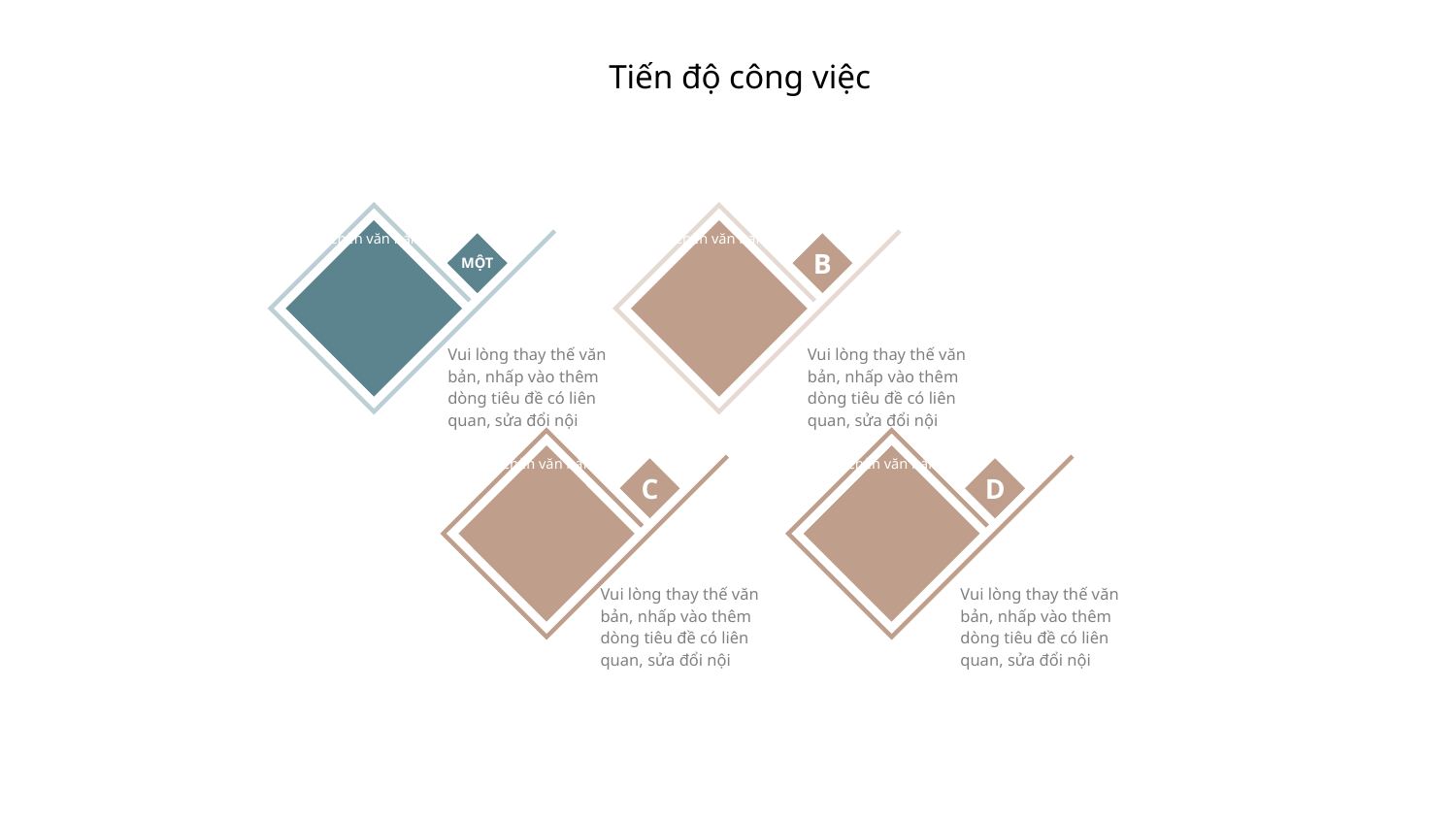

Chèn văn bản

Chèn văn bản
MỘT
B
Vui lòng thay thế văn bản, nhấp vào thêm dòng tiêu đề có liên quan, sửa đổi nội
Vui lòng thay thế văn bản, nhấp vào thêm dòng tiêu đề có liên quan, sửa đổi nội

Chèn văn bản

Chèn văn bản
C
D
Vui lòng thay thế văn bản, nhấp vào thêm dòng tiêu đề có liên quan, sửa đổi nội
Vui lòng thay thế văn bản, nhấp vào thêm dòng tiêu đề có liên quan, sửa đổi nội